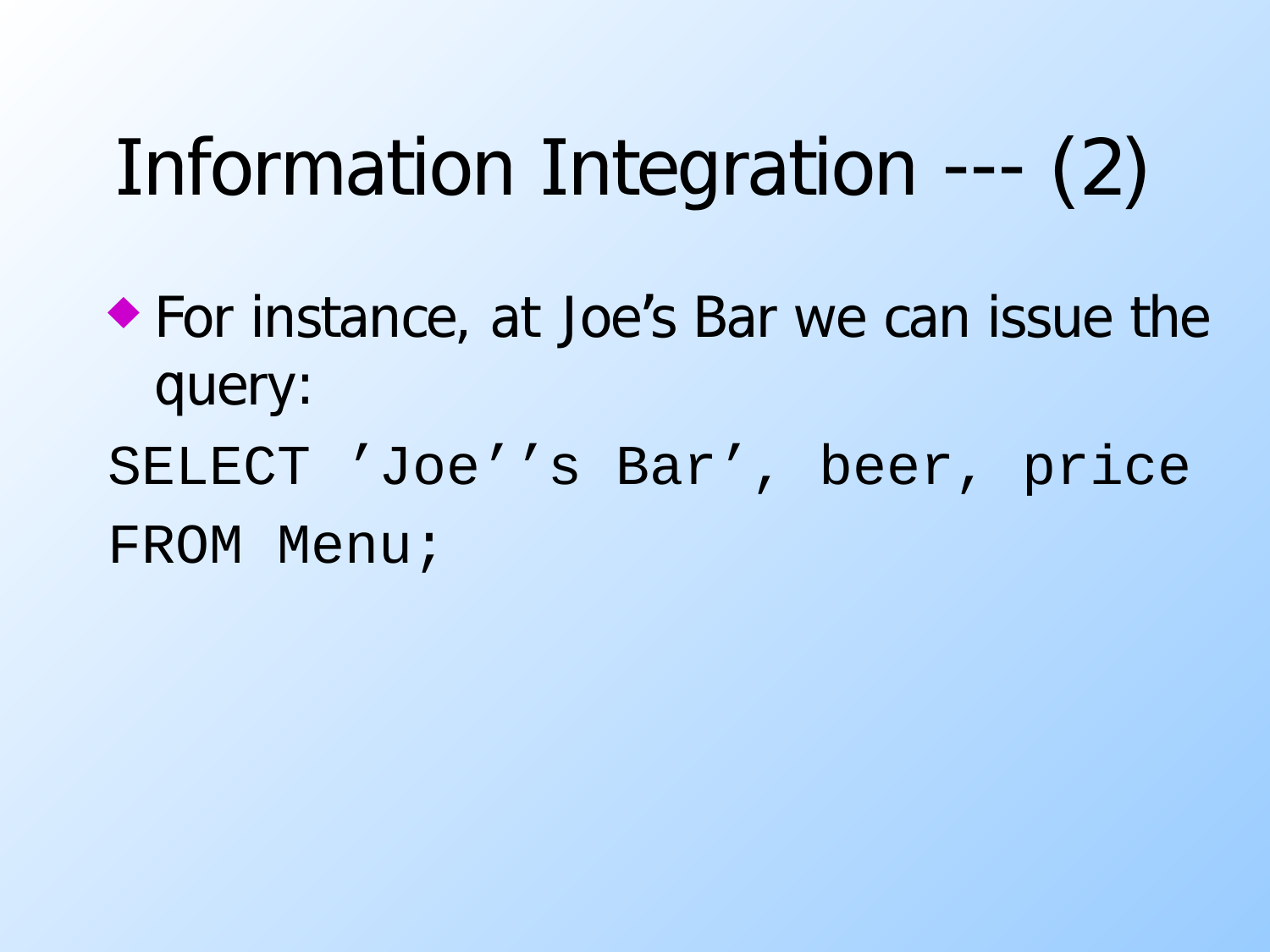

# Information Integration --- (2)
For instance, at Joe’s Bar we can issue the query:
SELECT ’Joe’’s Bar’, beer, price
FROM Menu;
19